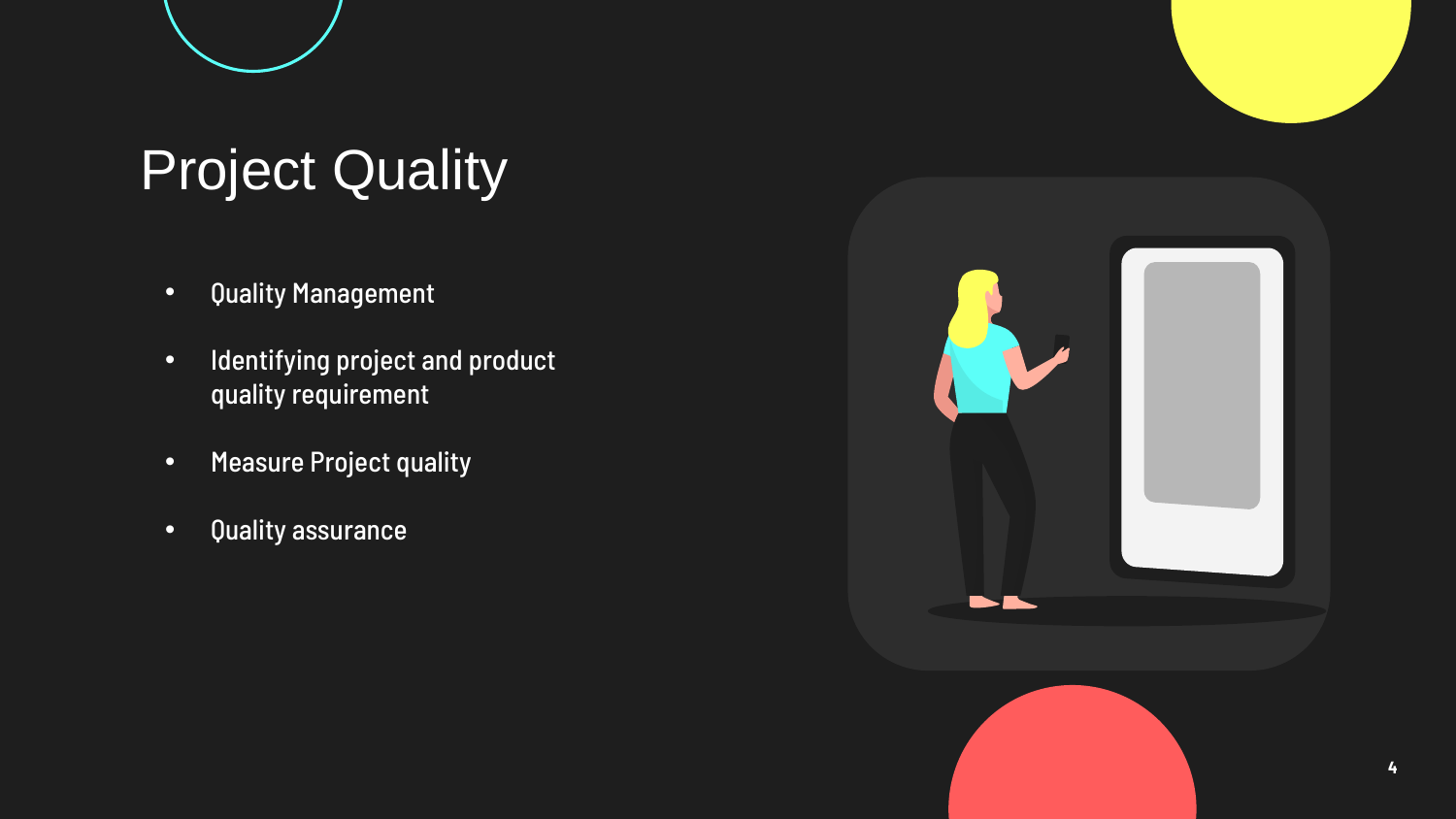

# Project Quality

Quality Management

Identifying project and product quality requirement

Measure Project quality

Quality assurance

4